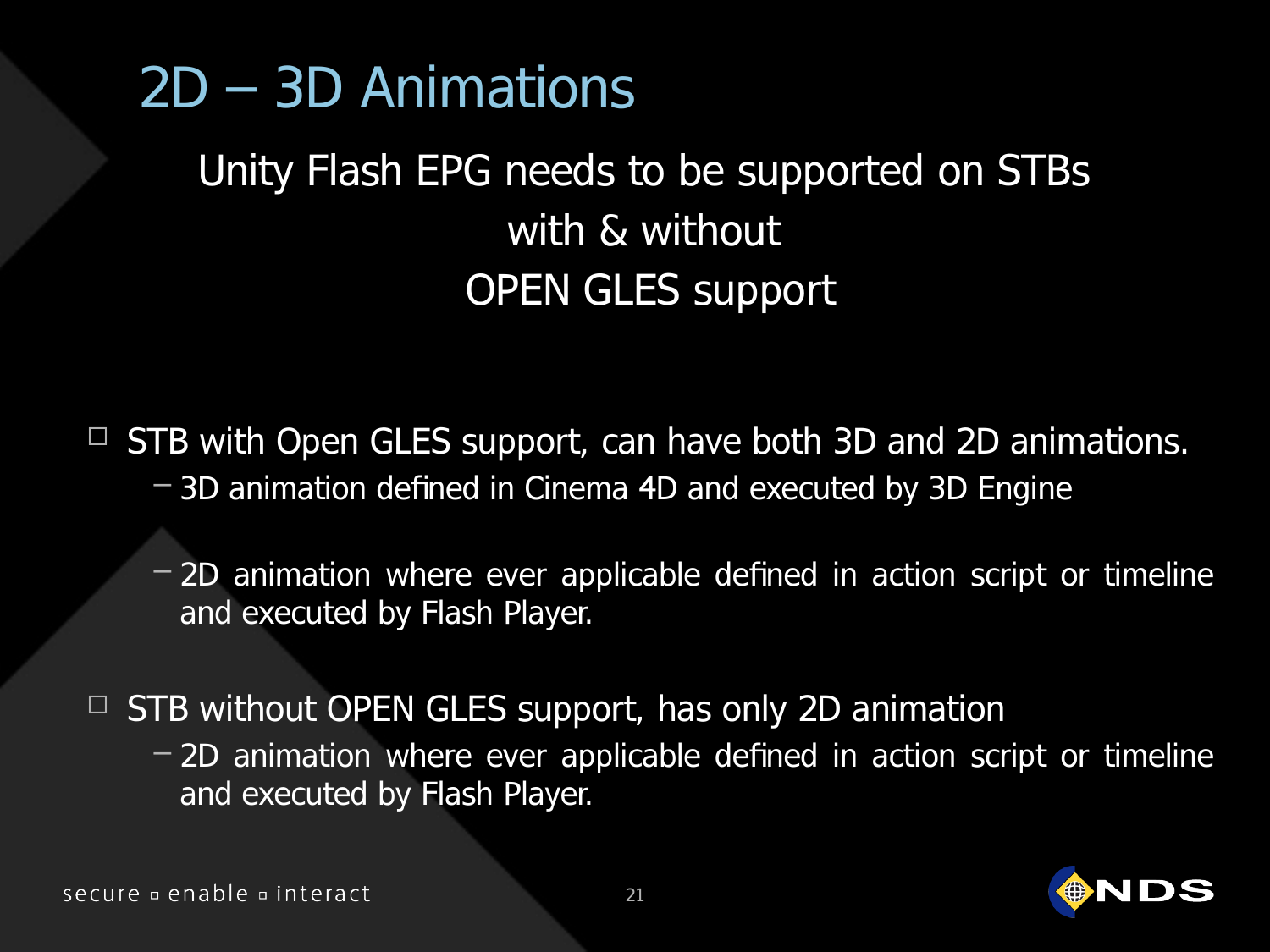

# 2D – 3D Animations
Unity Flash EPG needs to be supported on STBs
with & without
OPEN GLES support

STB with Open GLES support, can have both 3D and 2D animations.
3D animation defined in Cinema 4D and executed by 3D Engine

2D animation where ever applicable defined in action script or timeline and executed by Flash Player.

STB without OPEN GLES support, has only 2D animation
2D animation where ever applicable defined in action script or timeline and executed by Flash Player.
21